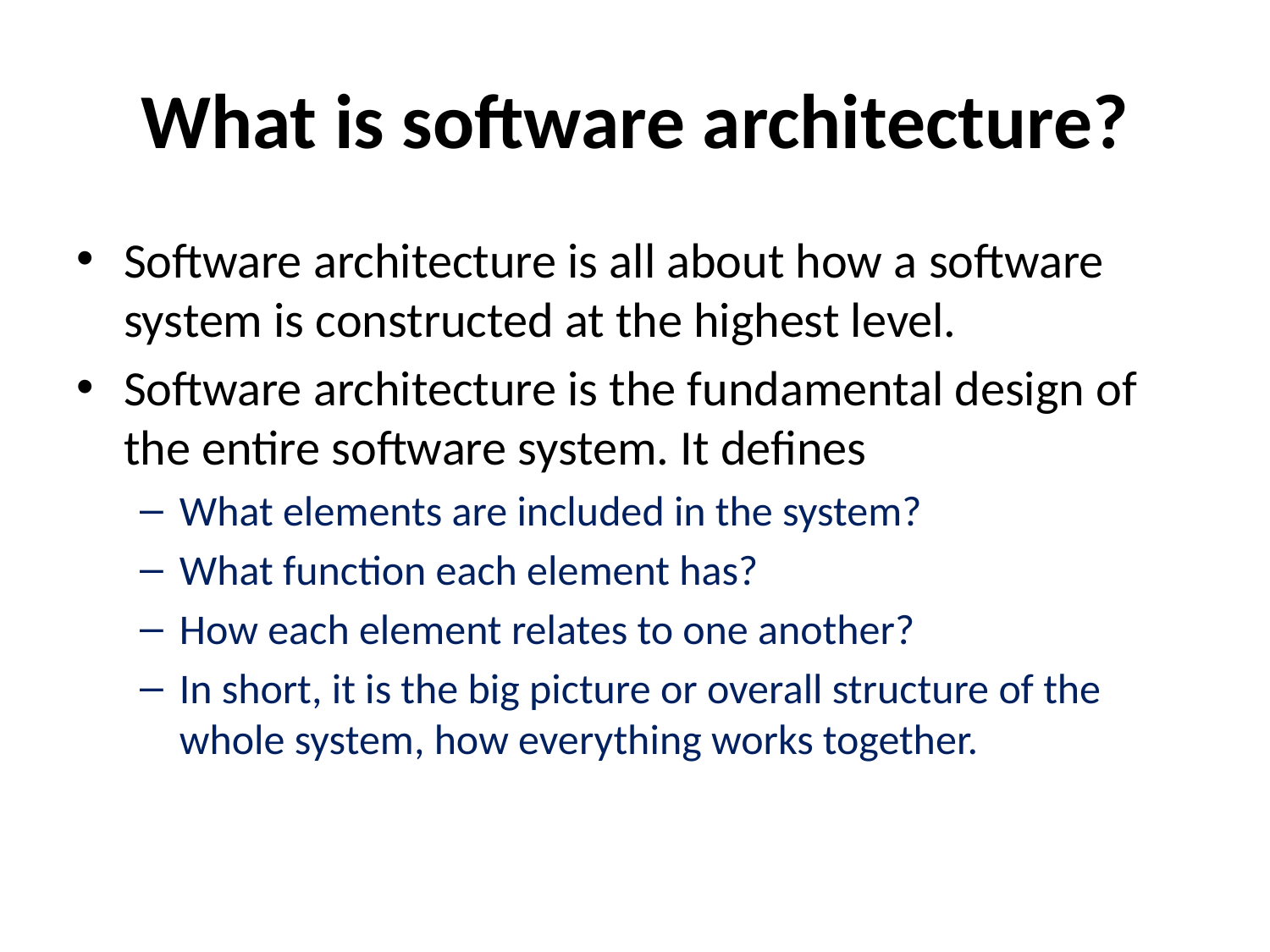

# What is software architecture?
Software architecture is all about how a software system is constructed at the highest level.
Software architecture is the fundamental design of the entire software system. It defines
What elements are included in the system?
What function each element has?
How each element relates to one another?
In short, it is the big picture or overall structure of the whole system, how everything works together.